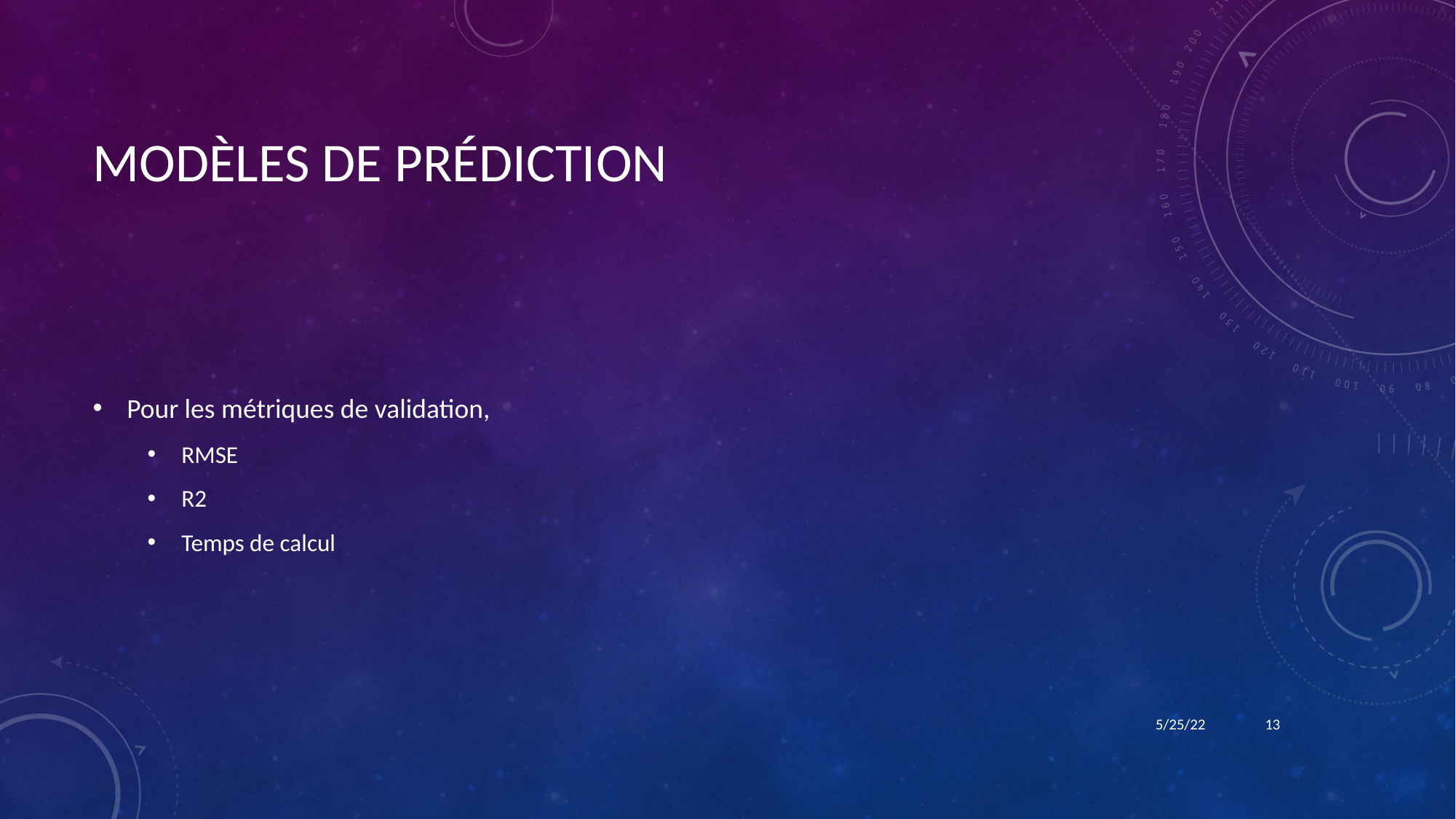

# Modèles de prédiction
Pour les métriques de validation,
RMSE
R2
Temps de calcul

5/25/22
13